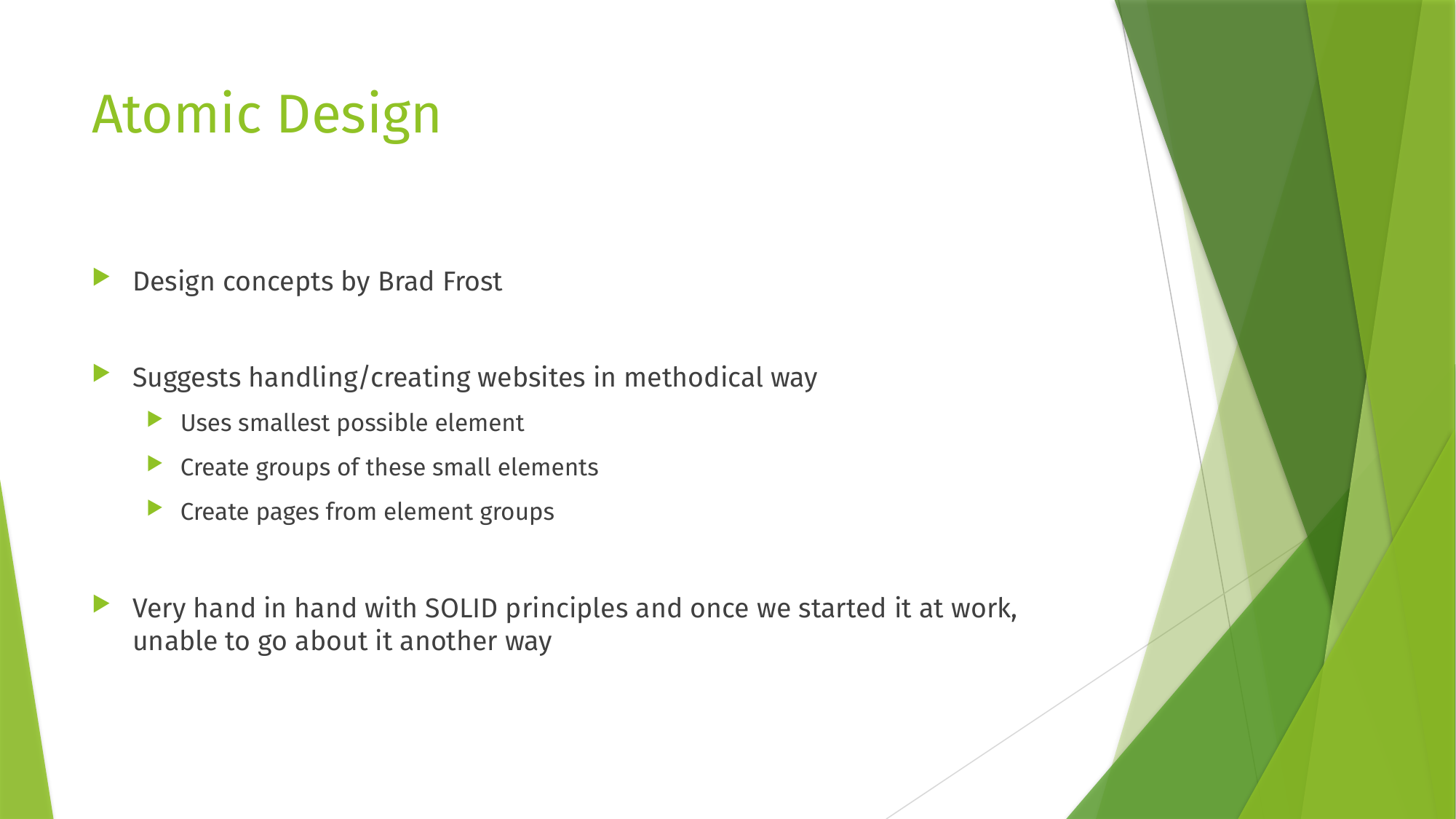

# Atomic Design
Design concepts by Brad Frost

Suggests handling/creating websites in methodical way
Uses smallest possible element
Create groups of these small elements
Create pages from element groups

Very hand in hand with SOLID principles and once we started it at work, unable to go about it another way